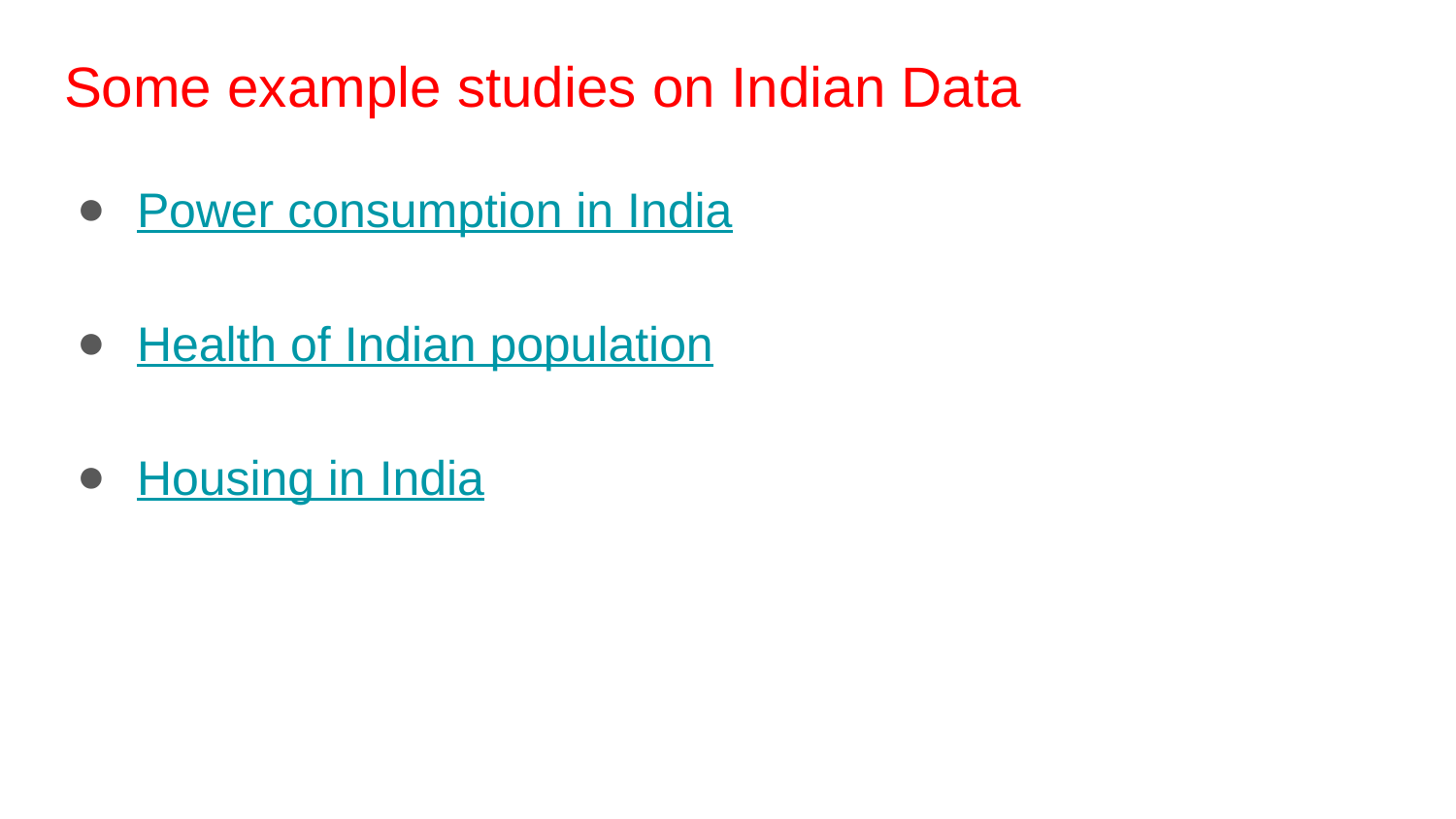

# Some example studies on Indian Data
Power consumption in India

Health of Indian population

Housing in India